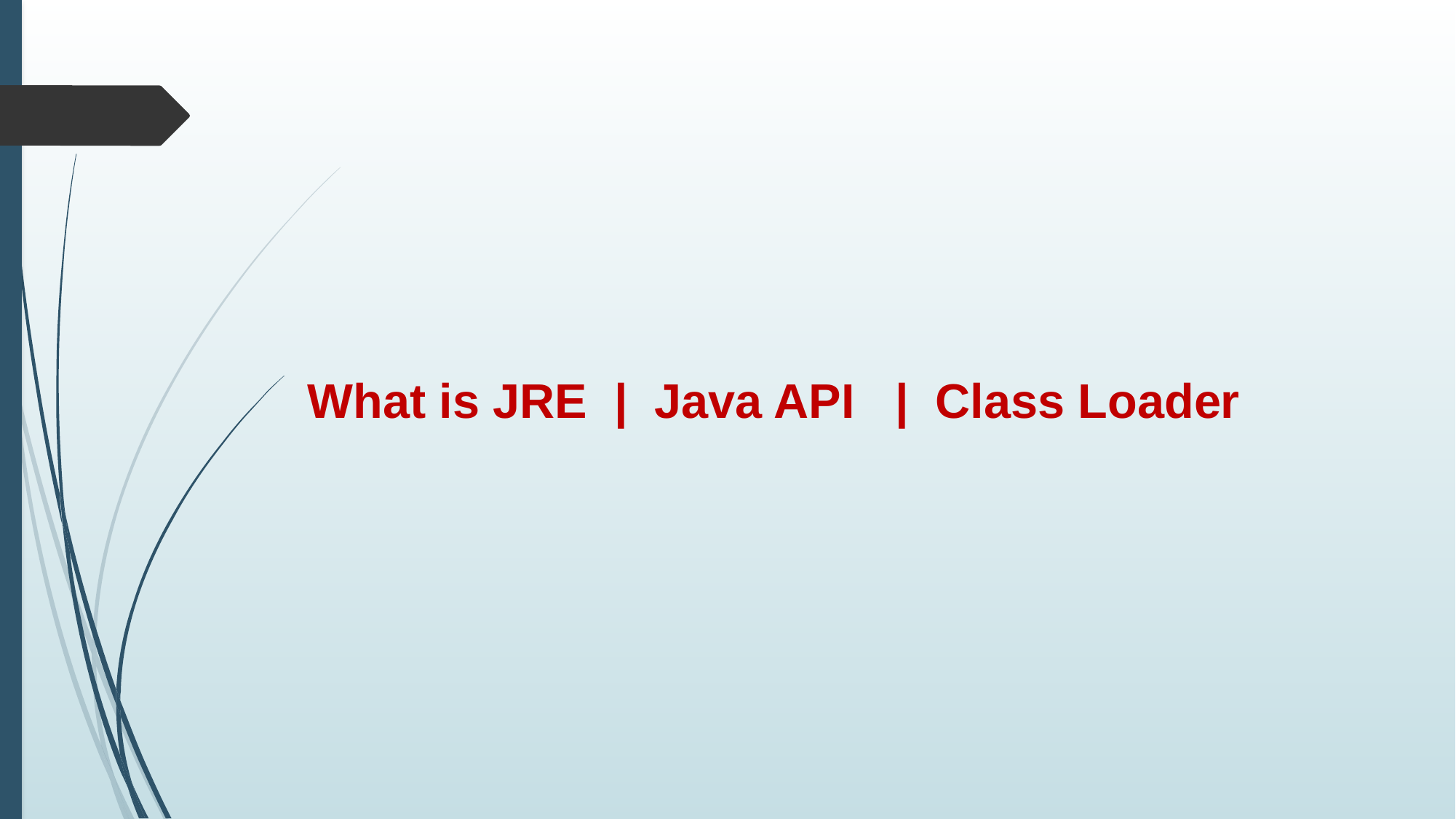

What is JRE  |  Java API   |  Class Loader